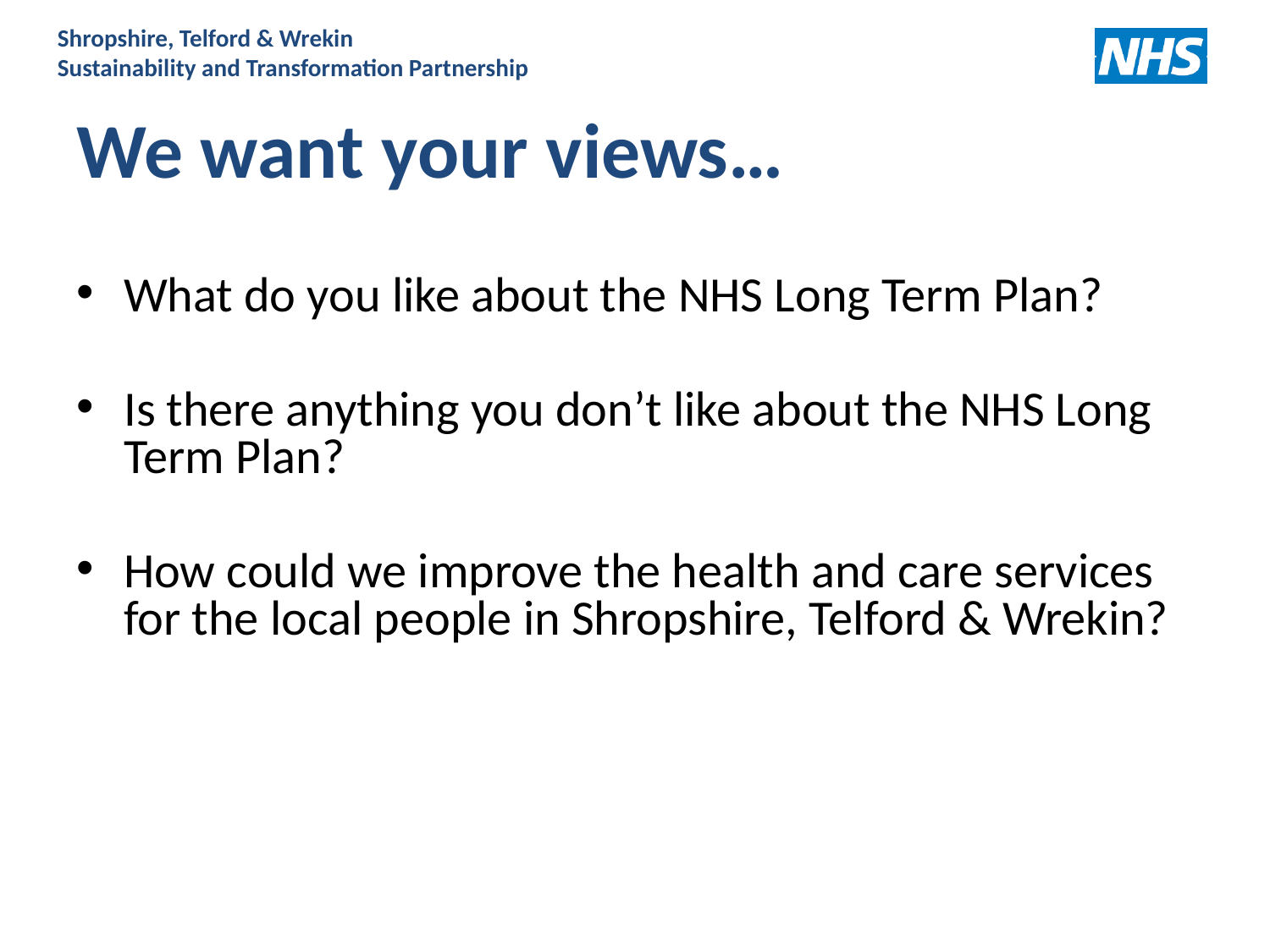

# We want your views…
What do you like about the NHS Long Term Plan?

Is there anything you don’t like about the NHS Long Term Plan?

How could we improve the health and care services for the local people in Shropshire, Telford & Wrekin?